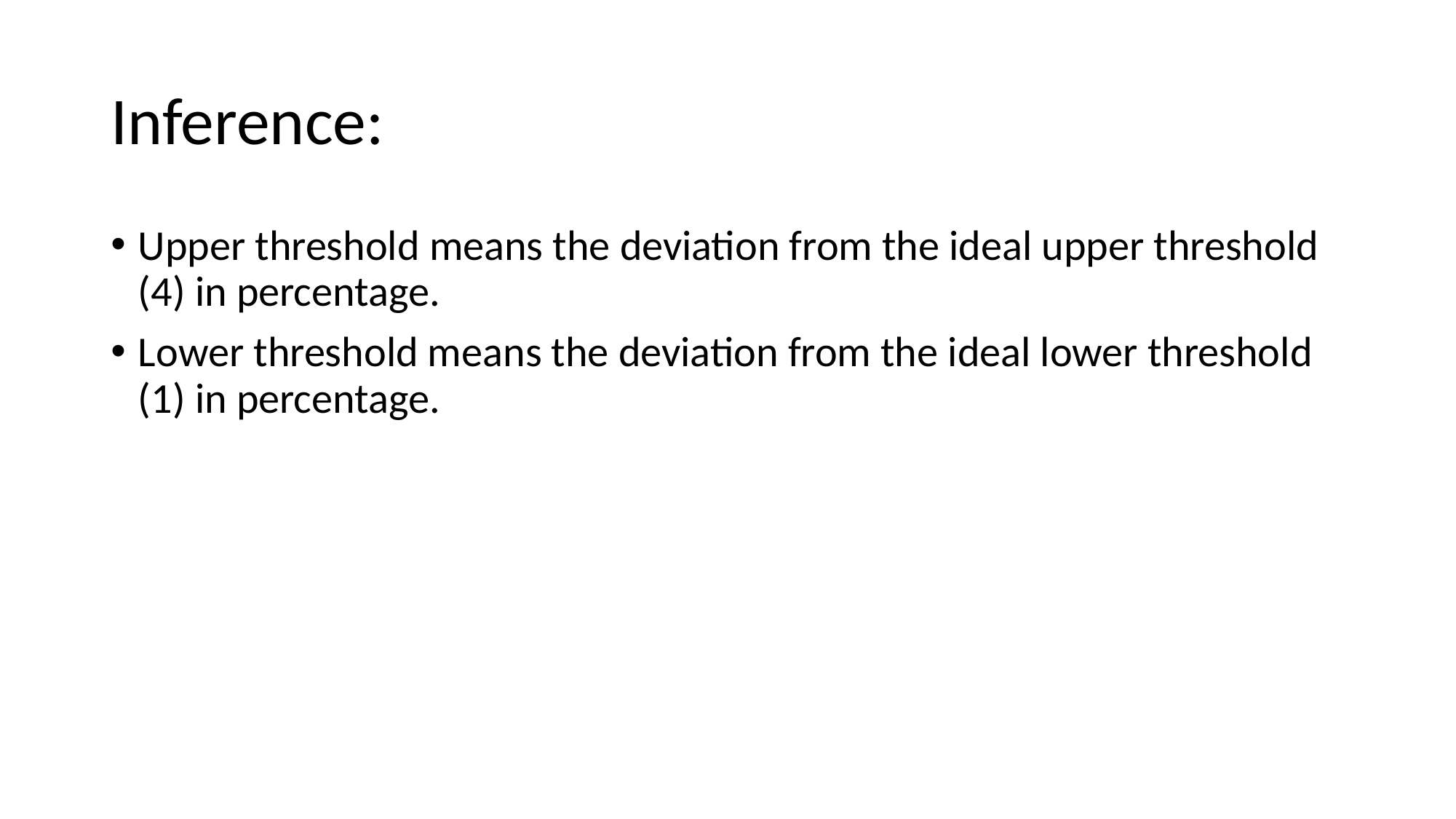

# Inference:
Upper threshold means the deviation from the ideal upper threshold (4) in percentage.
Lower threshold means the deviation from the ideal lower threshold (1) in percentage.